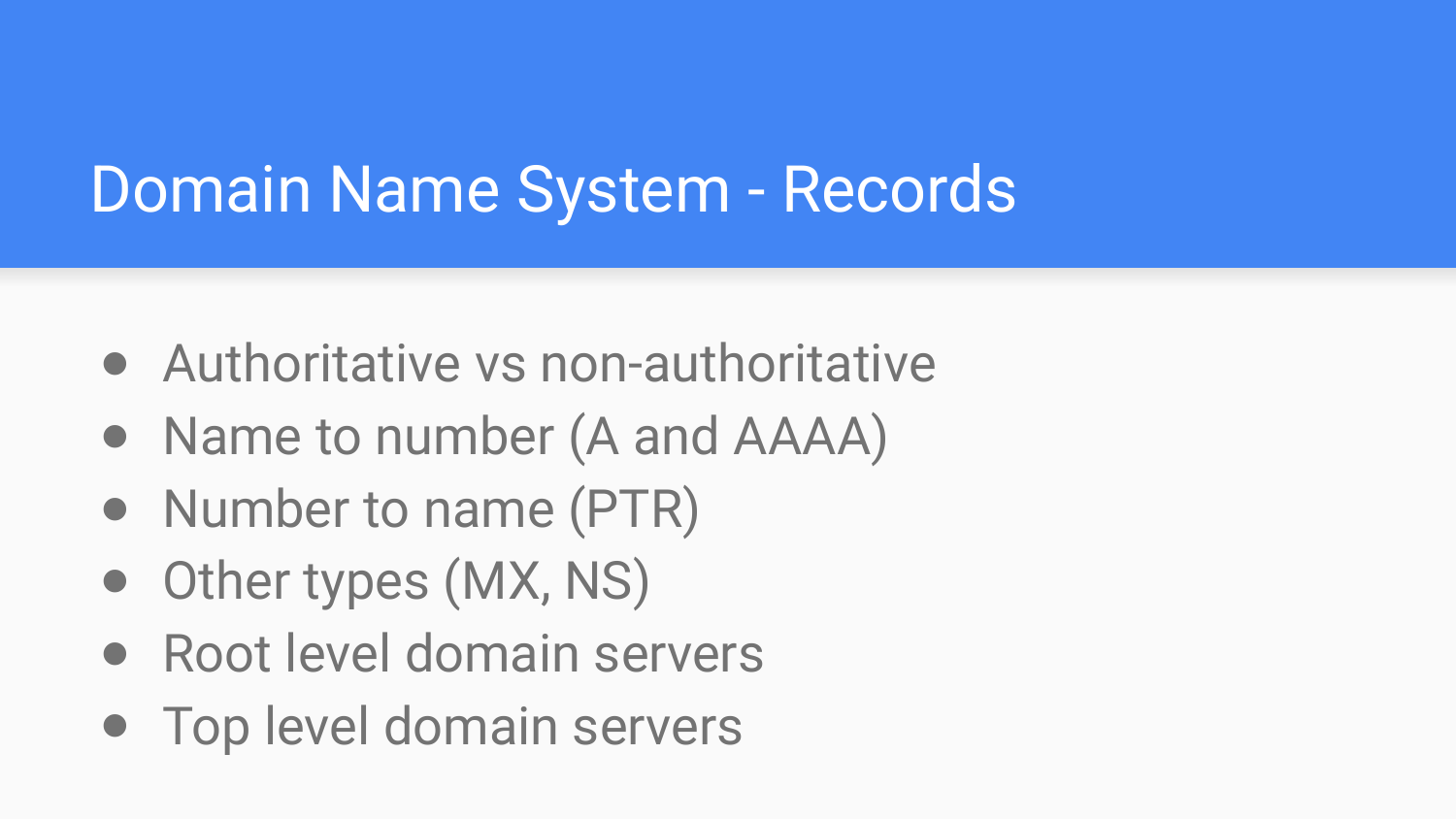

# Domain Name System - Records
Authoritative vs non-authoritative
Name to number (A and AAAA)
Number to name (PTR)
Other types (MX, NS)
Root level domain servers
Top level domain servers